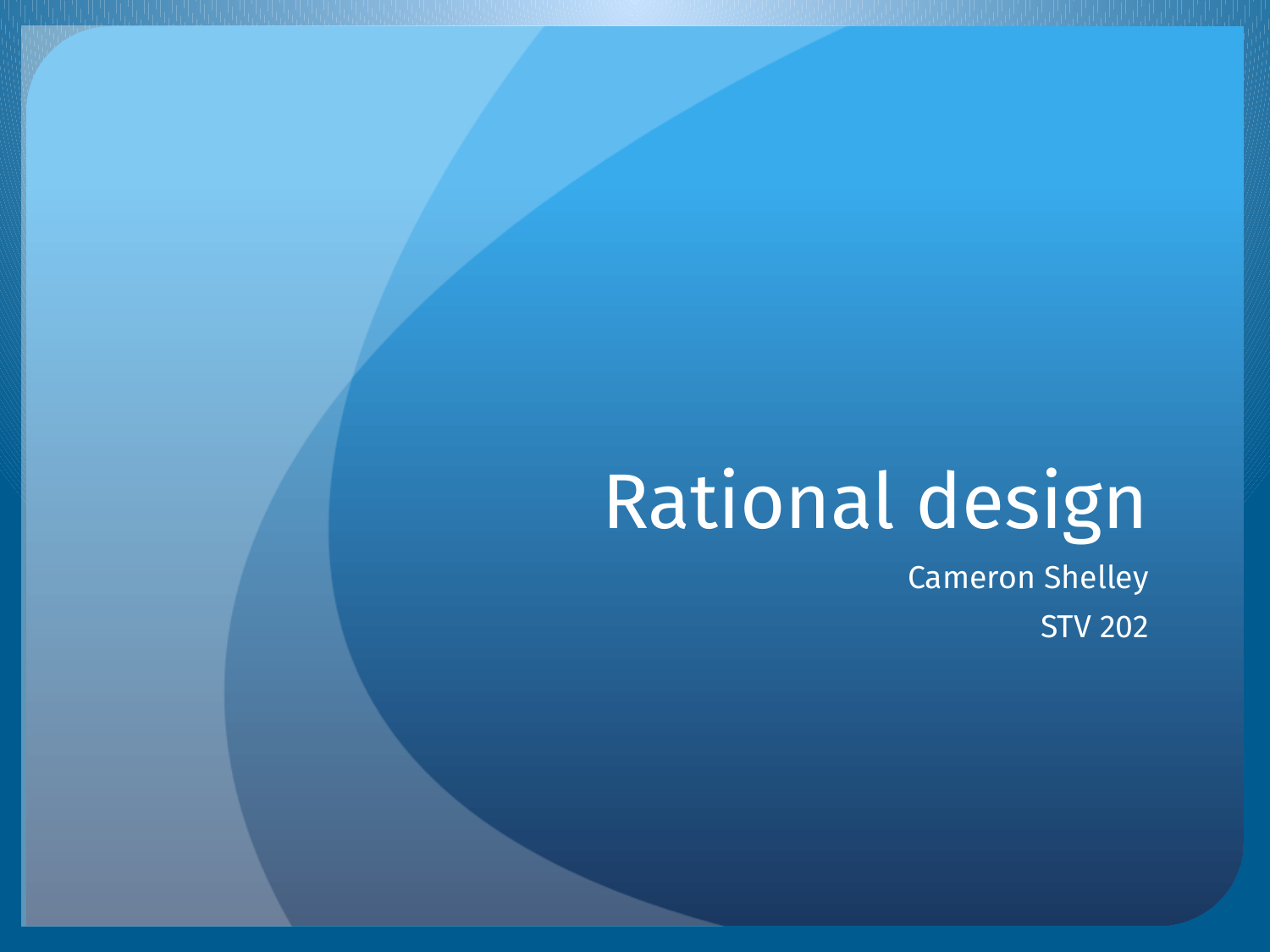

# Rational design
Cameron Shelley
STV 202